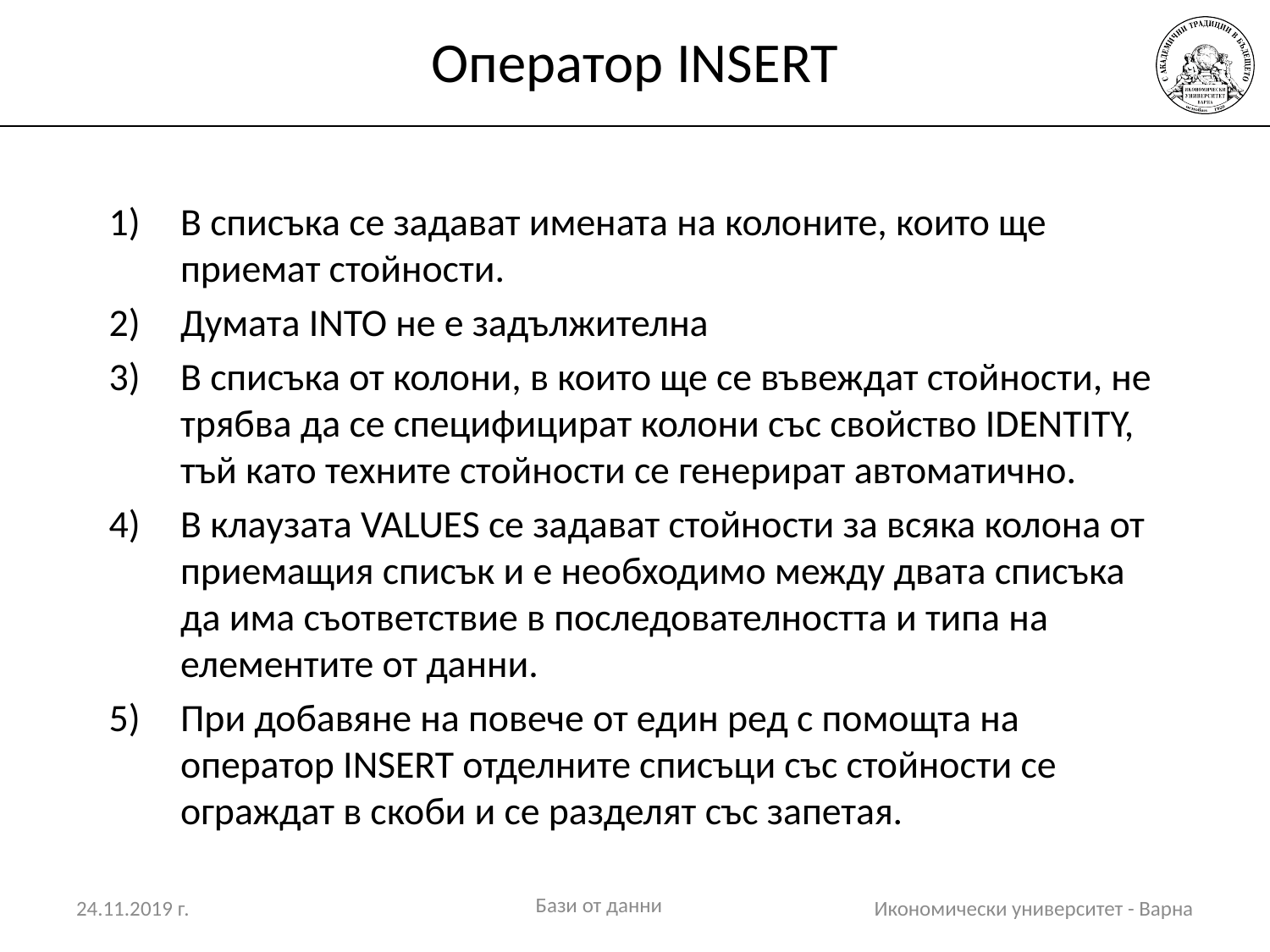

# Оператор INSERT
В списъка се задават имената на колоните, които ще приемат стойности.
Думата INTO не е задължителна
В списъка от колони, в които ще се въвеждат стойности, не трябва да се специфицират колони със свойство IDENTITY, тъй като техните стойности се генерират автоматично.
В клаузата VALUES се задават стойности за всяка колона от приемащия списък и е необходимо между двата списъка да има съответствие в последователността и типа на елементите от данни.
При добавяне на повече от един ред с помощта на оператор INSERT отделните списъци със стойности се ограждат в скоби и се разделят със запетая.
Бази от данни
24.11.2019 г.
Икономически университет - Варна